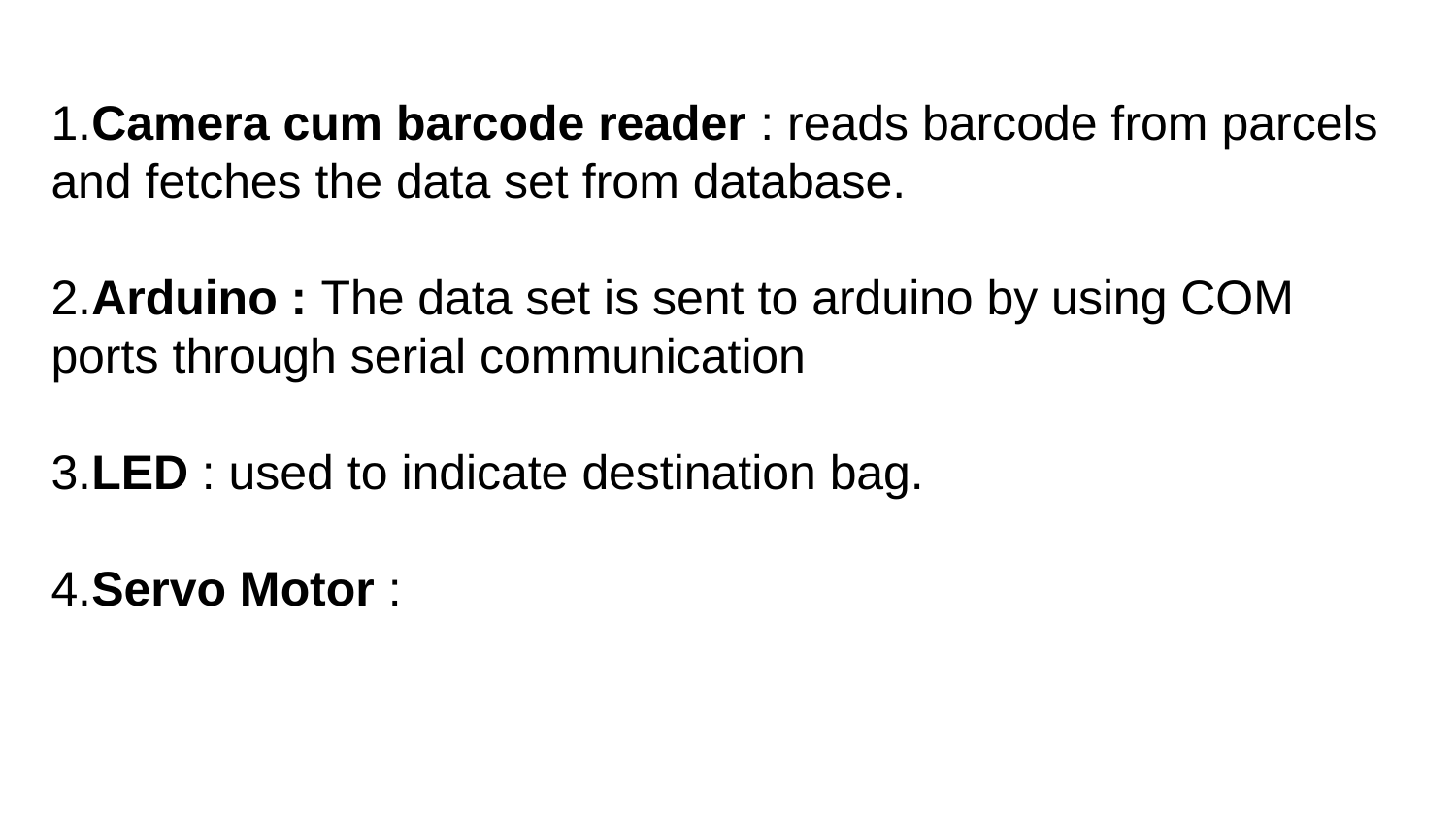

1.Camera cum barcode reader : reads barcode from parcels and fetches the data set from database.

2.Arduino : The data set is sent to arduino by using COM ports through serial communication

3.LED : used to indicate destination bag.

4.Servo Motor :